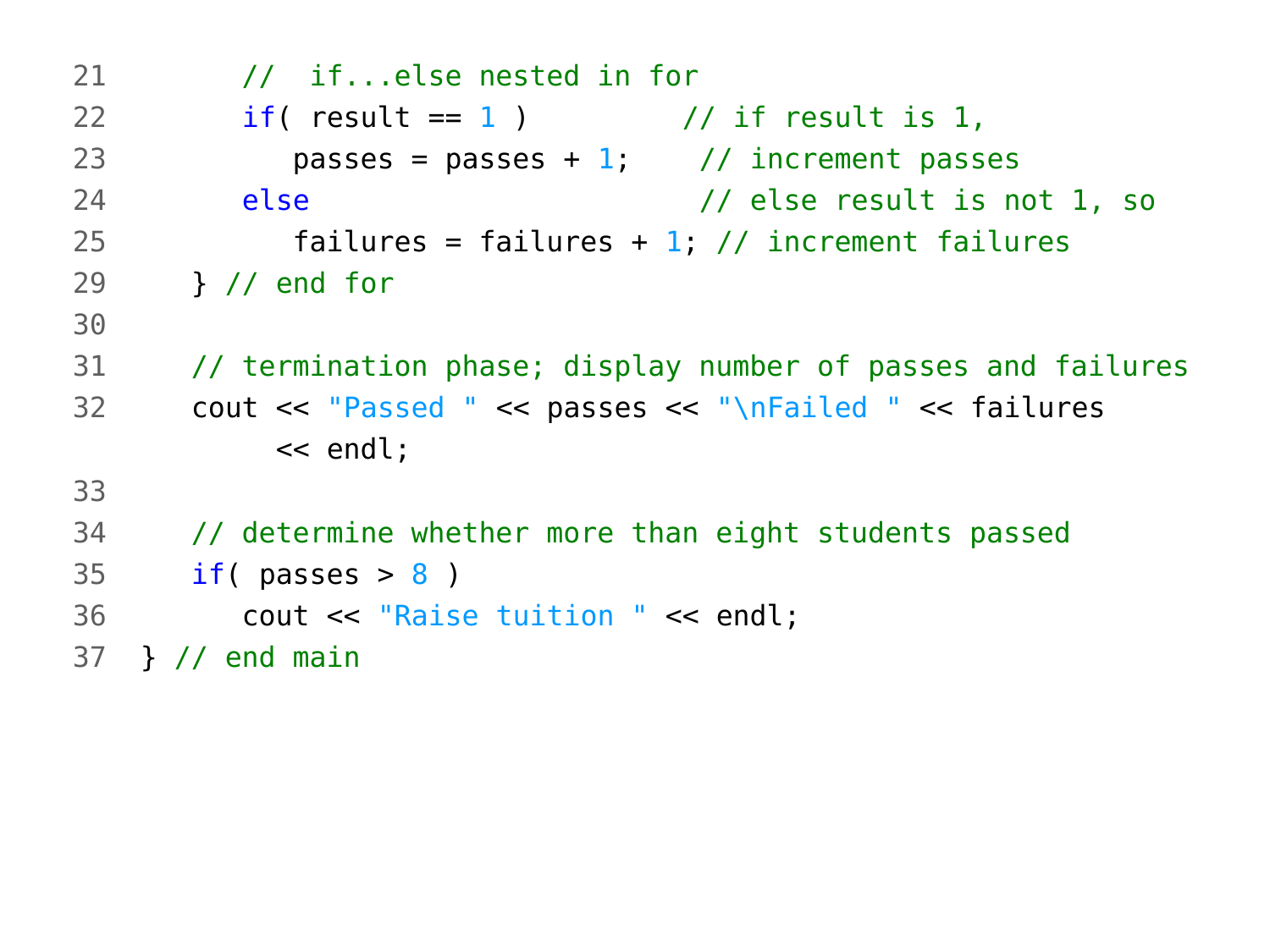

21        //  if...else nested in for
22        if( result == 1 )         // if result is 1,
23           passes = passes + 1;    // increment passes
24        else                       // else result is not 1, so
25           failures = failures + 1; // increment failures
29     } // end for
30
31     // termination phase; display number of passes and failures
32     cout << "Passed " << passes << "\nFailed " << failures
            << endl;
33
34     // determine whether more than eight students passed
35     if( passes > 8 )
36        cout << "Raise tuition " << endl;
37  } // end main